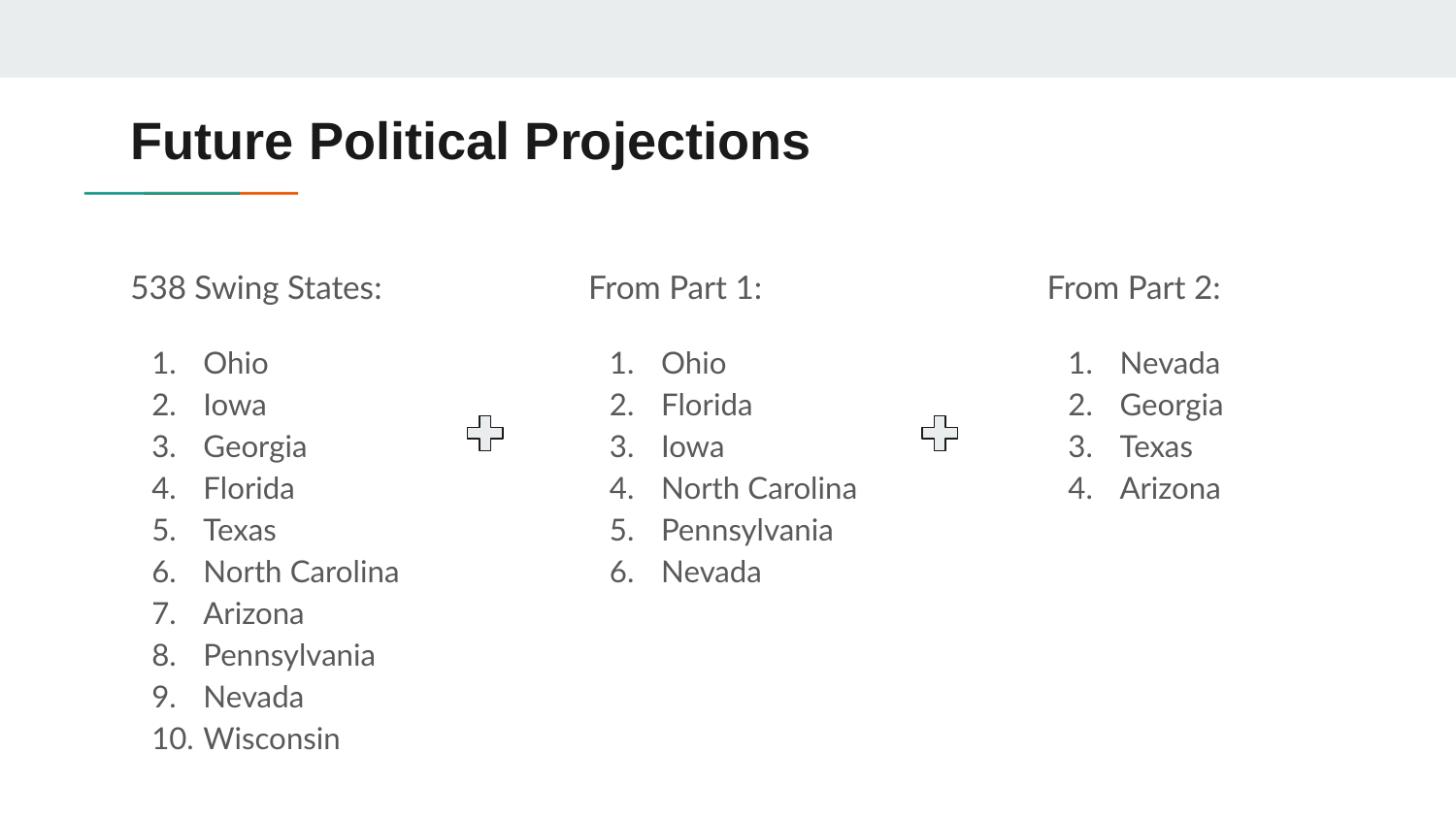

# Future Political Projections
538 Swing States:
Ohio
Iowa
Georgia
Florida
Texas
North Carolina
Arizona
Pennsylvania
Nevada
Wisconsin

From Part 1:
Ohio
Florida
Iowa
North Carolina
Pennsylvania
Nevada
From Part 2:
Nevada
Georgia
Texas
Arizona